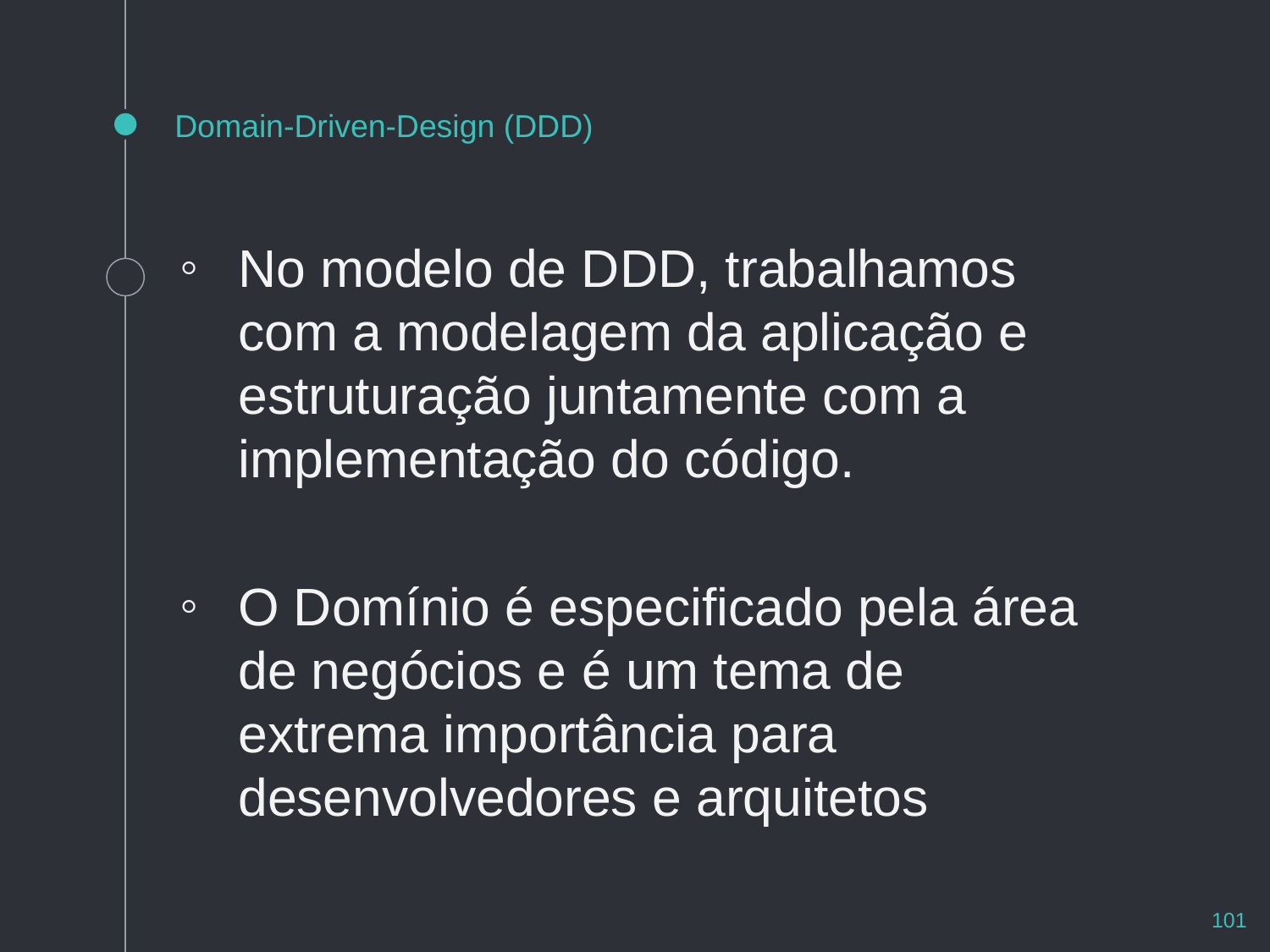

# Domain-Driven-Design (DDD)
No modelo de DDD, trabalhamos com a modelagem da aplicação e estruturação juntamente com a implementação do código.

O Domínio é especificado pela área de negócios e é um tema de extrema importância para desenvolvedores e arquitetos
101